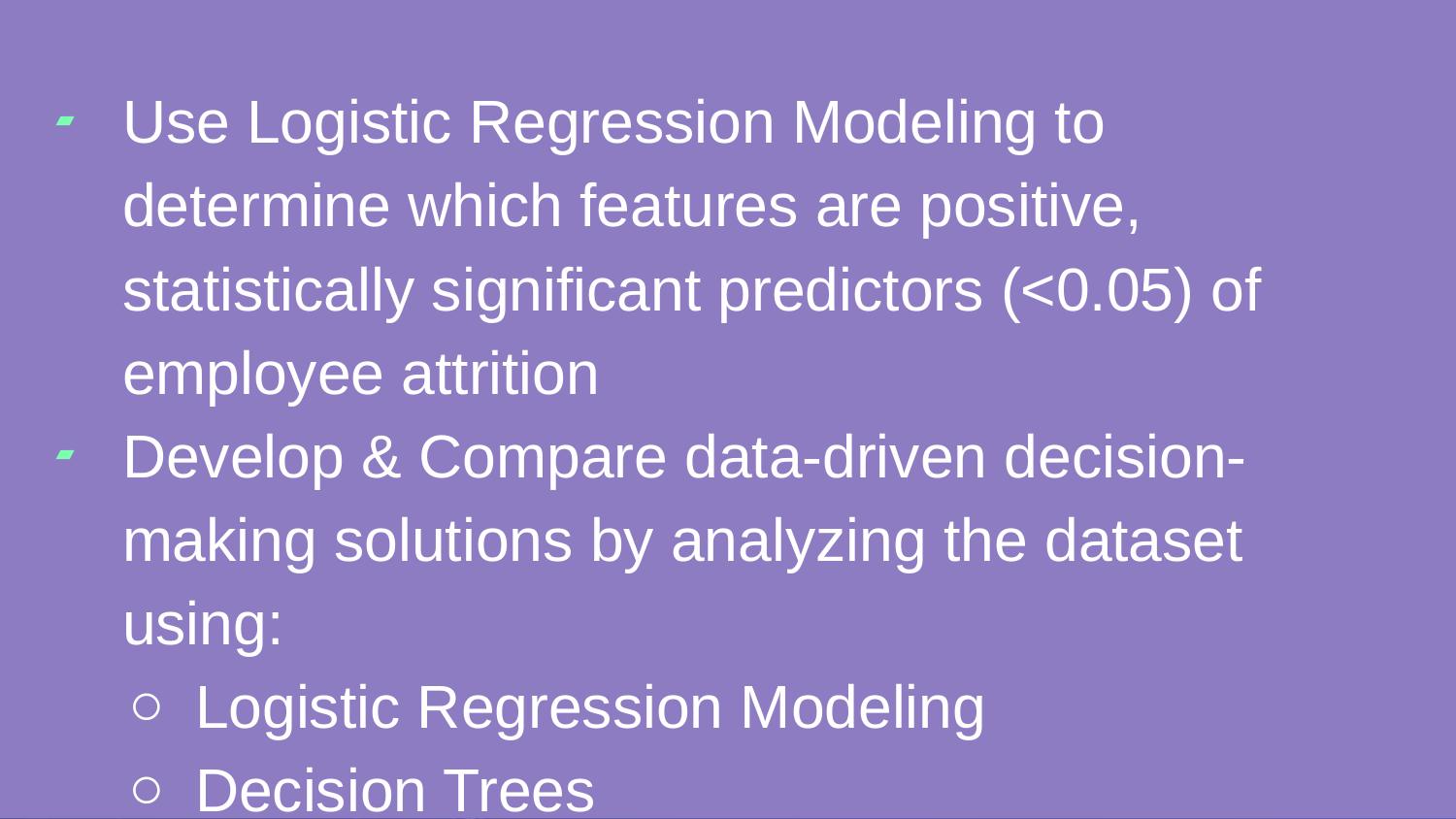

Use Logistic Regression Modeling to determine which features are positive, statistically significant predictors (<0.05) of employee attrition
Develop & Compare data-driven decision-making solutions by analyzing the dataset using:
Logistic Regression Modeling
Decision Trees
Graph/Plot Results